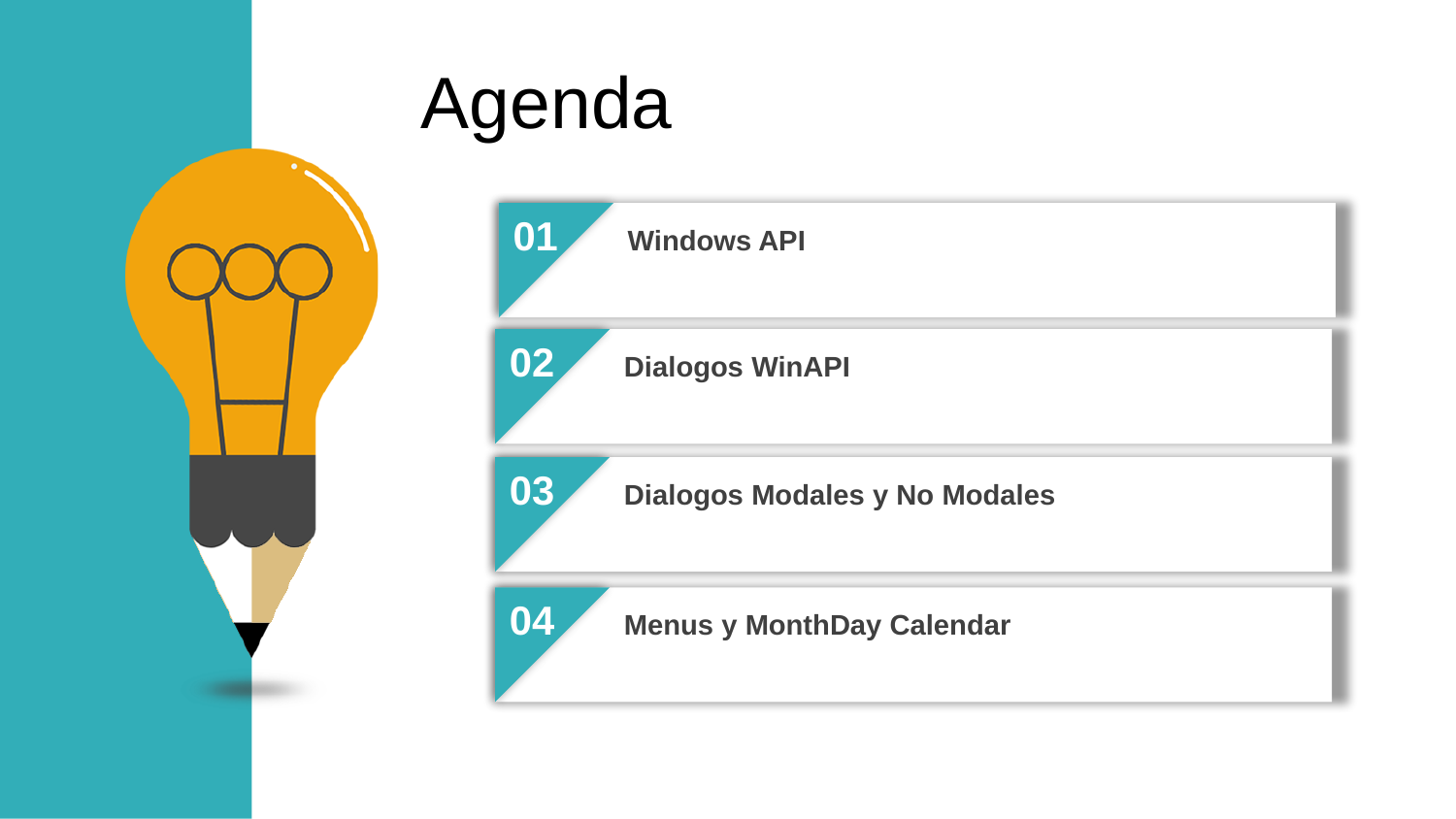

Agenda

01
Windows API

02
Dialogos WinAPI

03
Dialogos Modales y No Modales

03

04
Menus y MonthDay Calendar

04